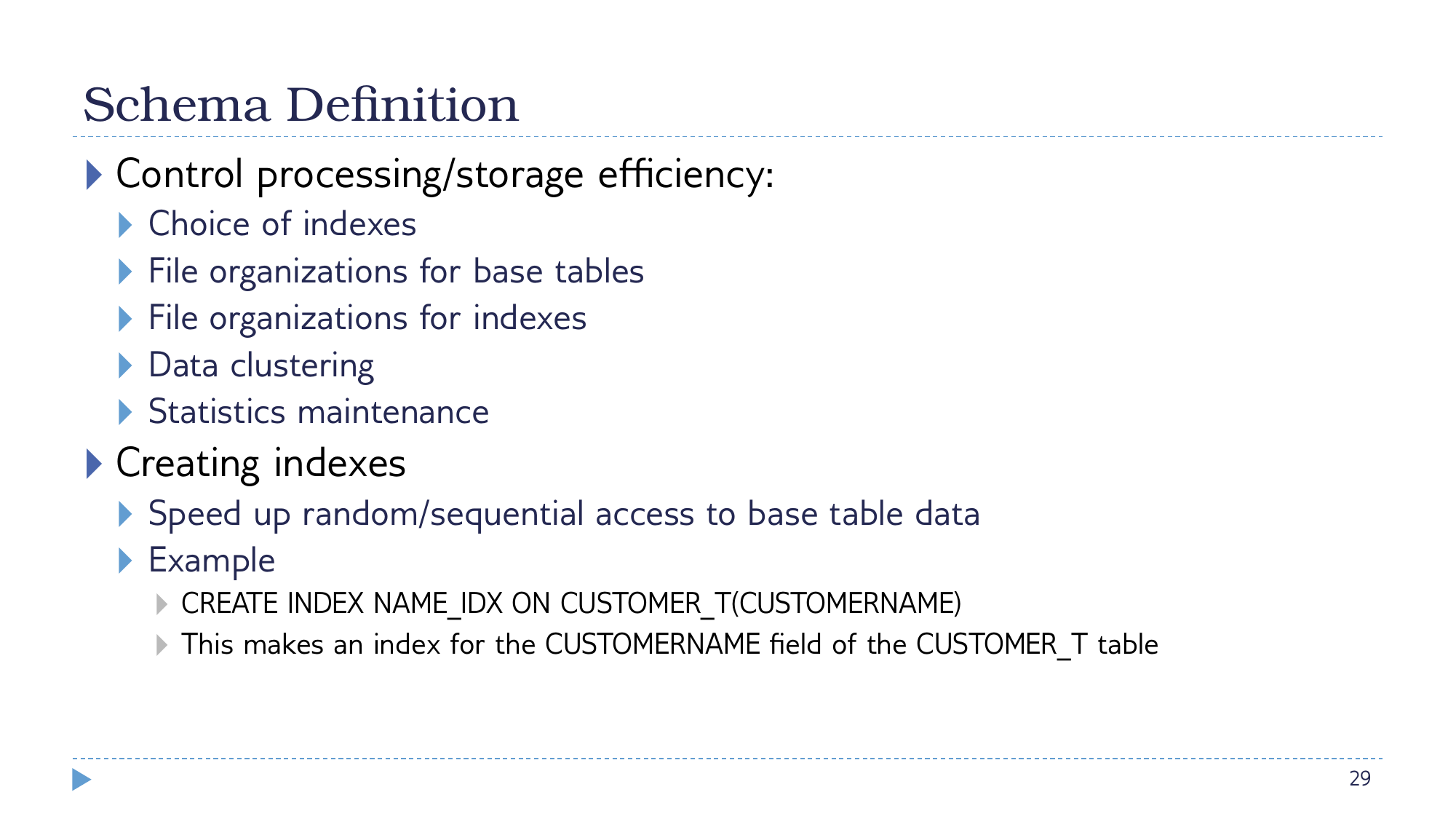

# Schema Definition
Control processing/storage efficiency:
Choice of indexes
File organizations for base tables
File organizations for indexes
Data clustering
Statistics maintenance
Creating indexes
Speed up random/sequential access to base table data
Example
CREATE INDEX NAME_IDX ON CUSTOMER_T(CUSTOMERNAME)
This makes an index for the CUSTOMERNAME field of the CUSTOMER_T table

29